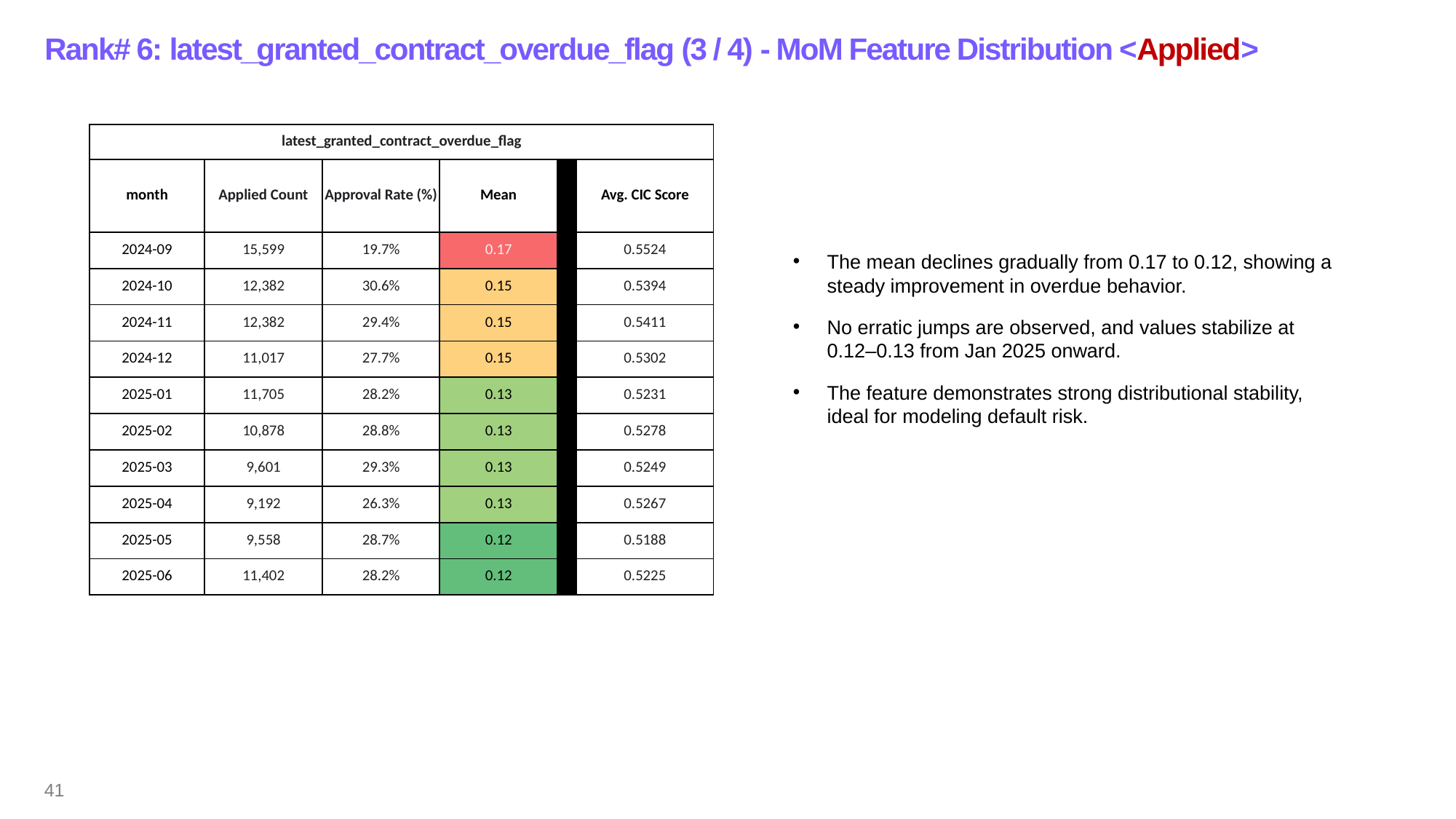

# Rank# 6: latest_granted_contract_overdue_flag (3 / 4) - MoM Feature Distribution <Applied>​

| latest\_granted\_contract\_overdue\_flag |  |  |  |  |  |
| --- | --- | --- | --- | --- | --- |
| month | Applied Count | Approval Rate (%) | Mean |  | Avg. CIC Score |
| 2024-09 | 15,599 | 19.7% | 0.17 |  | 0.5524 |
| 2024-10 | 12,382 | 30.6% | 0.15 |  | 0.5394 |
| 2024-11 | 12,382 | 29.4% | 0.15 |  | 0.5411 |
| 2024-12 | 11,017 | 27.7% | 0.15 |  | 0.5302 |
| 2025-01 | 11,705 | 28.2% | 0.13 |  | 0.5231 |
| 2025-02 | 10,878 | 28.8% | 0.13 |  | 0.5278 |
| 2025-03 | 9,601 | 29.3% | 0.13 |  | 0.5249 |
| 2025-04 | 9,192 | 26.3% | 0.13 |  | 0.5267 |
| 2025-05 | 9,558 | 28.7% | 0.12 |  | 0.5188 |
| 2025-06 | 11,402 | 28.2% | 0.12 |  | 0.5225 |
The mean declines gradually from 0.17 to 0.12, showing a steady improvement in overdue behavior.
No erratic jumps are observed, and values stabilize at 0.12–0.13 from Jan 2025 onward.
The feature demonstrates strong distributional stability, ideal for modeling default risk.
41